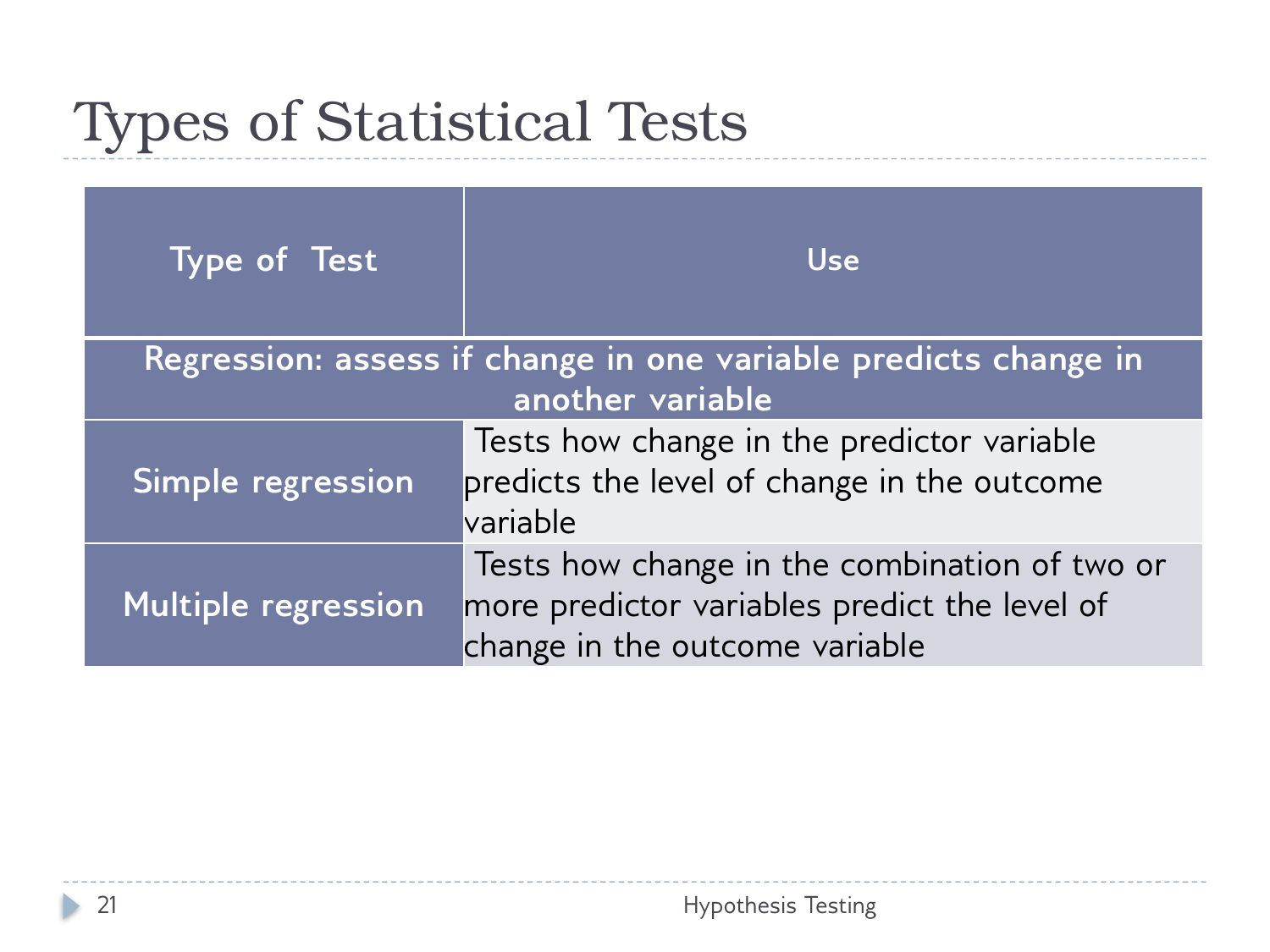

# Types of Statistical Tests
| Type of Test | Use |
| --- | --- |
| Regression: assess if change in one variable predicts change in another variable |  |
| Simple regression | Tests how change in the predictor variable predicts the level of change in the outcome variable |
| Multiple regression | Tests how change in the combination of two or more predictor variables predict the level of change in the outcome variable |
21
Hypothesis Testing